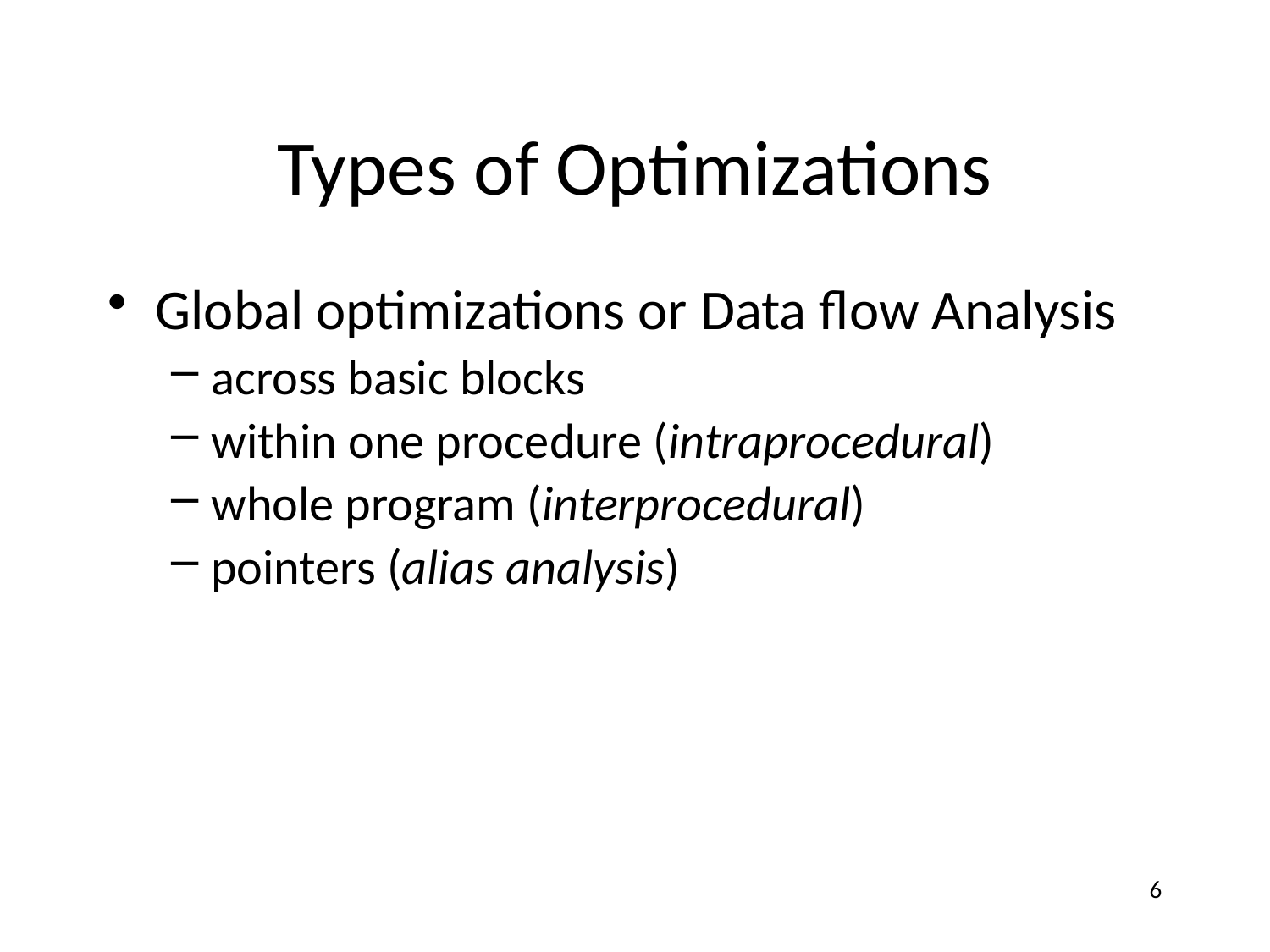

# Types of Optimizations
Global optimizations or Data flow Analysis
across basic blocks
within one procedure (intraprocedural)
whole program (interprocedural)
pointers (alias analysis)
6